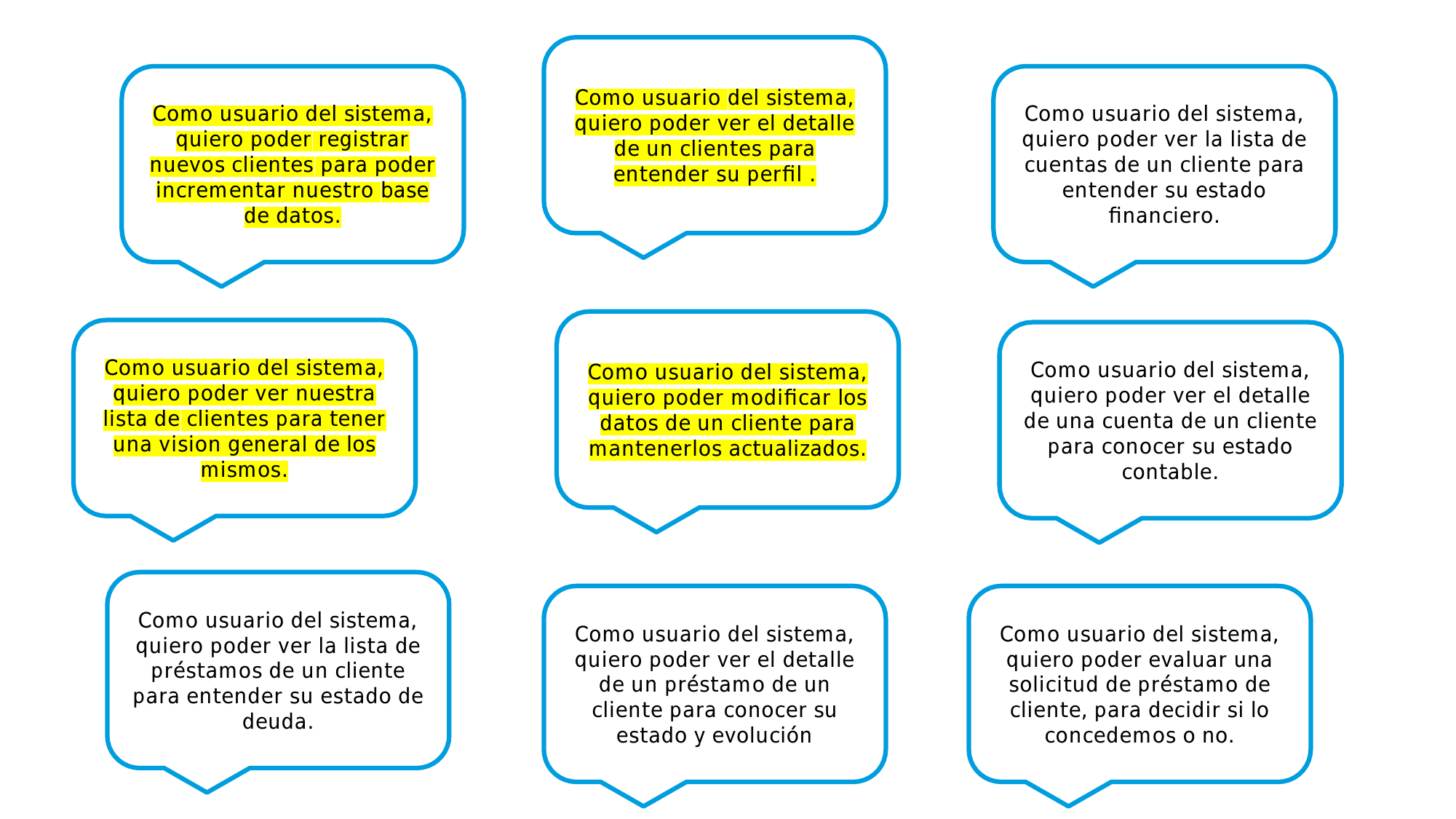

Como usuario del sistema, quiero poder ver el detalle de un clientes para entender su perfil .
Como usuario del sistema, quiero poder registrar nuevos clientes para poder incrementar nuestro base de datos.
Como usuario del sistema, quiero poder ver la lista de cuentas de un cliente para entender su estado financiero.

Como usuario del sistema, quiero poder ver nuestra lista de clientes para tener una vision general de los mismos.
Como usuario del sistema, quiero poder ver el detalle de una cuenta de un cliente para conocer su estado contable.
Como usuario del sistema, quiero poder modificar los datos de un cliente para mantenerlos actualizados.

Como usuario del sistema, quiero poder ver la lista de préstamos de un cliente para entender su estado de deuda.
Como usuario del sistema, quiero poder ver el detalle de un préstamo de un cliente para conocer su estado y evolución
Como usuario del sistema, quiero poder evaluar una solicitud de préstamo de cliente, para decidir si lo concedemos o no.
© 2022 Netmind SLU